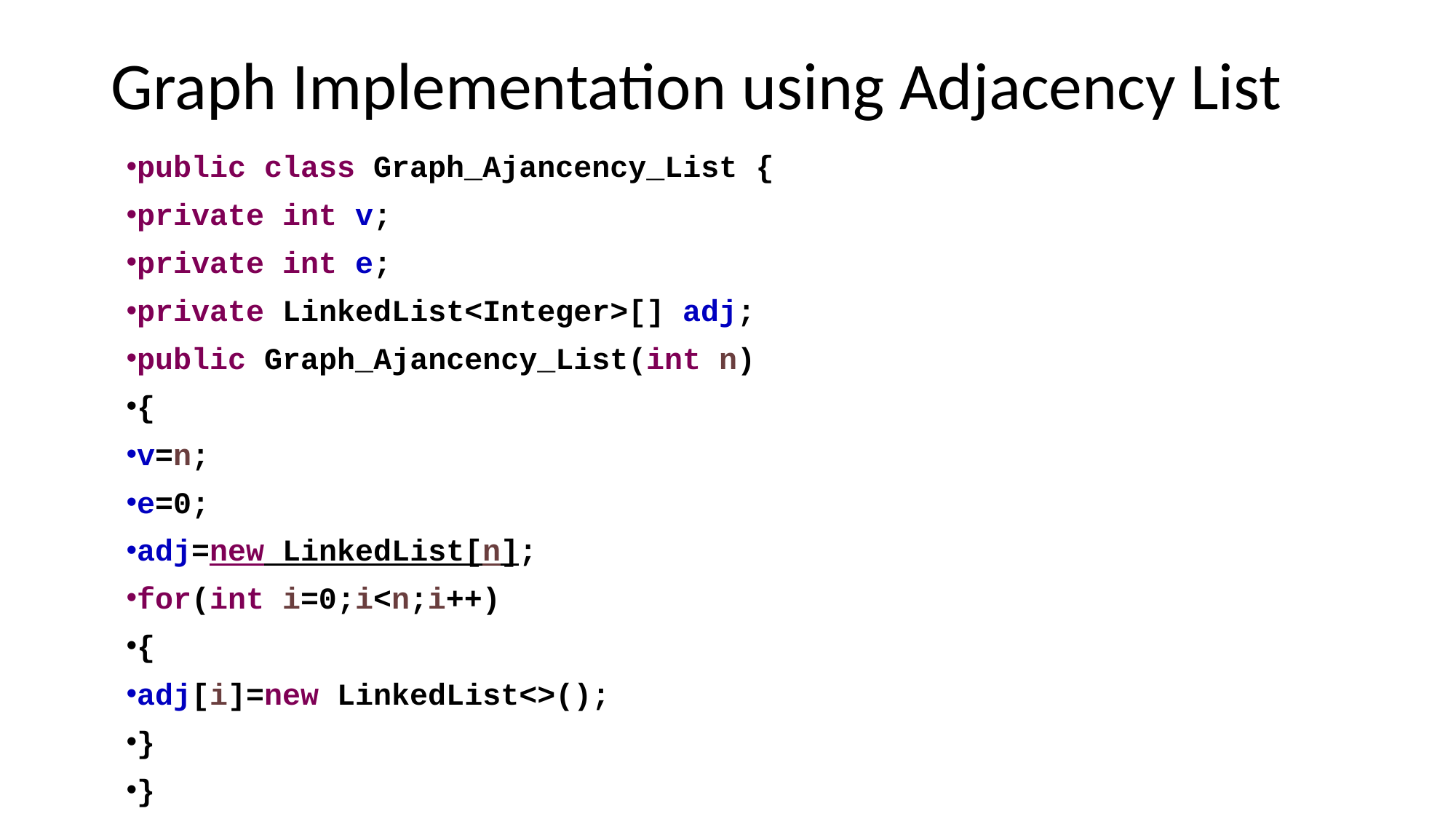

# Graph Implementation using Adjacency List
public class Graph_Ajancency_List {
private int v;
private int e;
private LinkedList<Integer>[] adj;
public Graph_Ajancency_List(int n)
{
v=n;
e=0;
adj=new LinkedList[n];
for(int i=0;i<n;i++)
{
adj[i]=new LinkedList<>();
}
}